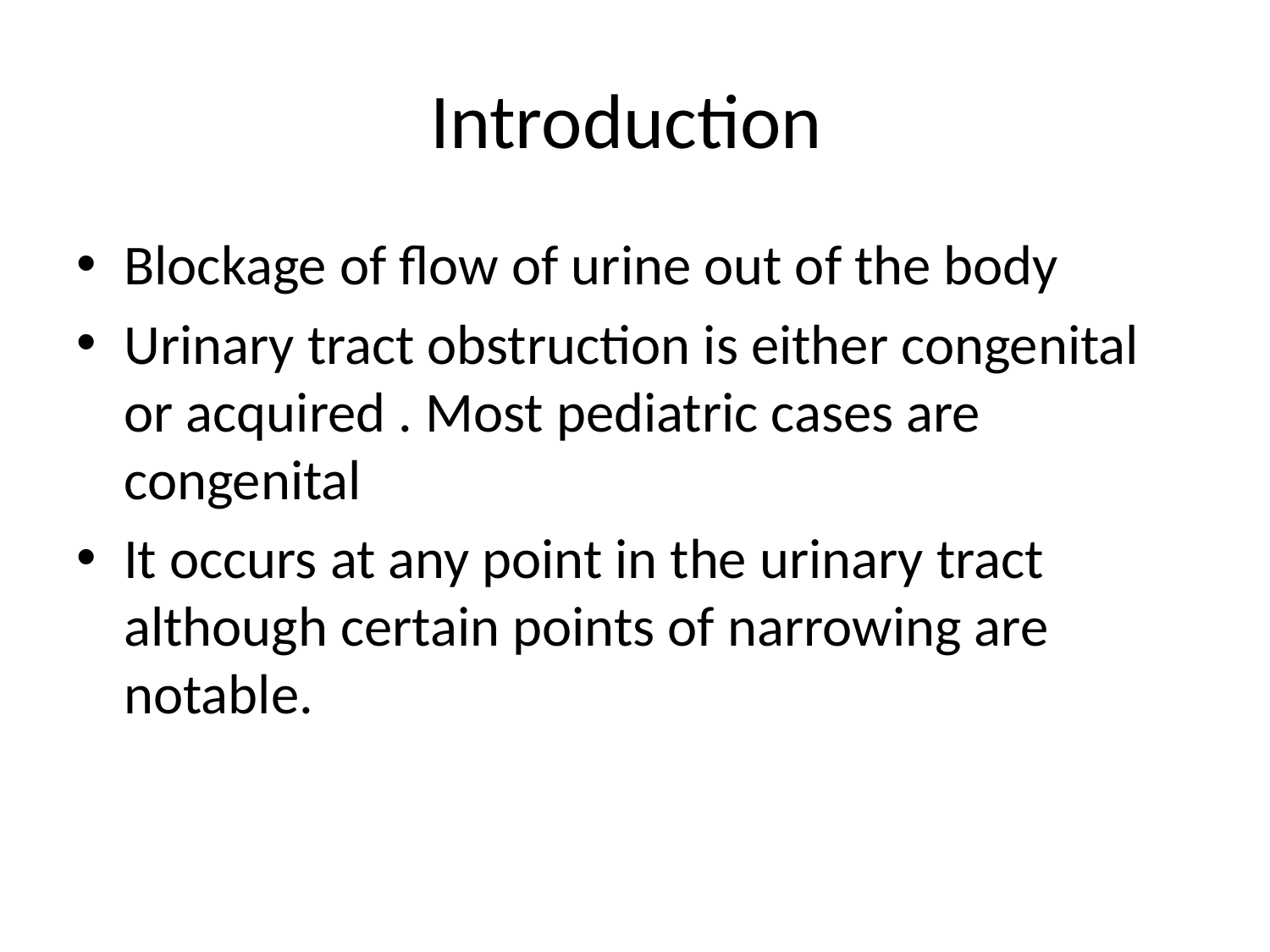

# Introduction
Blockage of flow of urine out of the body
Urinary tract obstruction is either congenital or acquired . Most pediatric cases are congenital
It occurs at any point in the urinary tract although certain points of narrowing are notable.